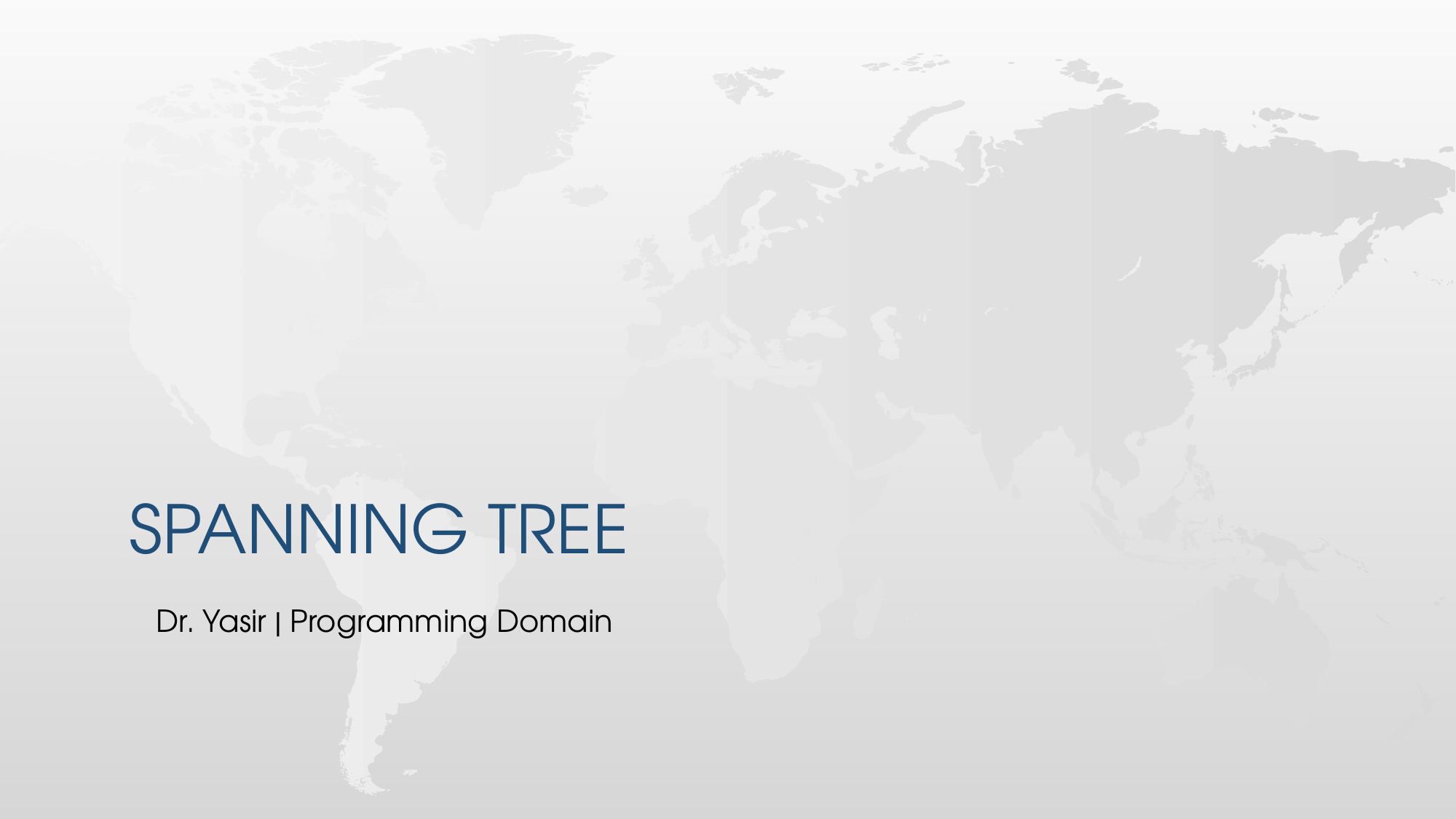

# SPANNING TREE
Dr. Yasir | Programming Domain